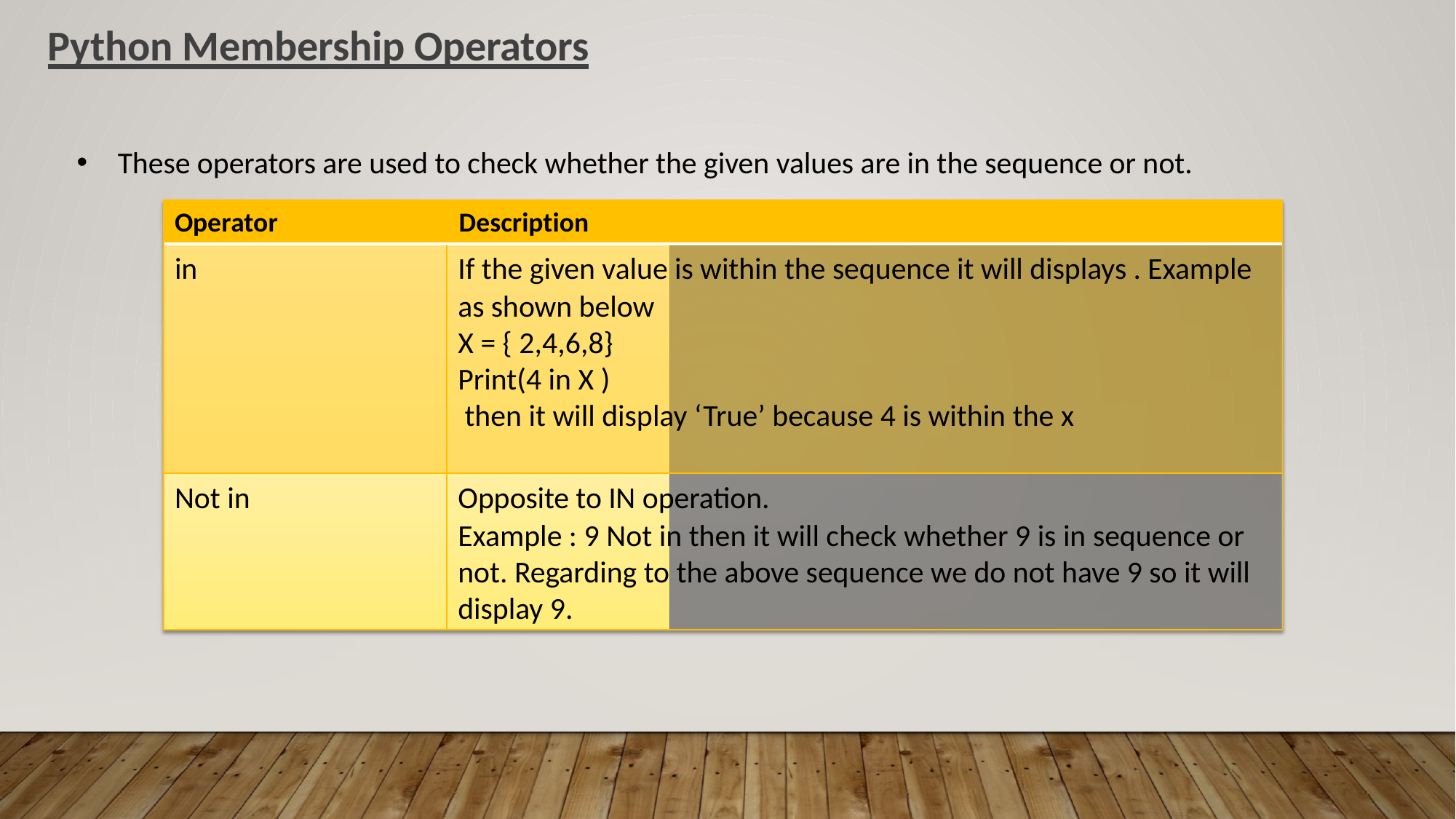

Python Membership Operators

•
These operators are used to check whether the given values are in the sequence or not.

Operator                             Description

in

If the given value is within the sequence it will displays . Example
as shown below
X = { 2,4,6,8}
Print(4 in X )
then it will display ‘True’ because 4 is within the x

Not in
Opposite to IN operation.
Example : 9 Not in then it will check whether 9 is in sequence or
not. Regarding to the above sequence we do not have 9 so it will
display 9.